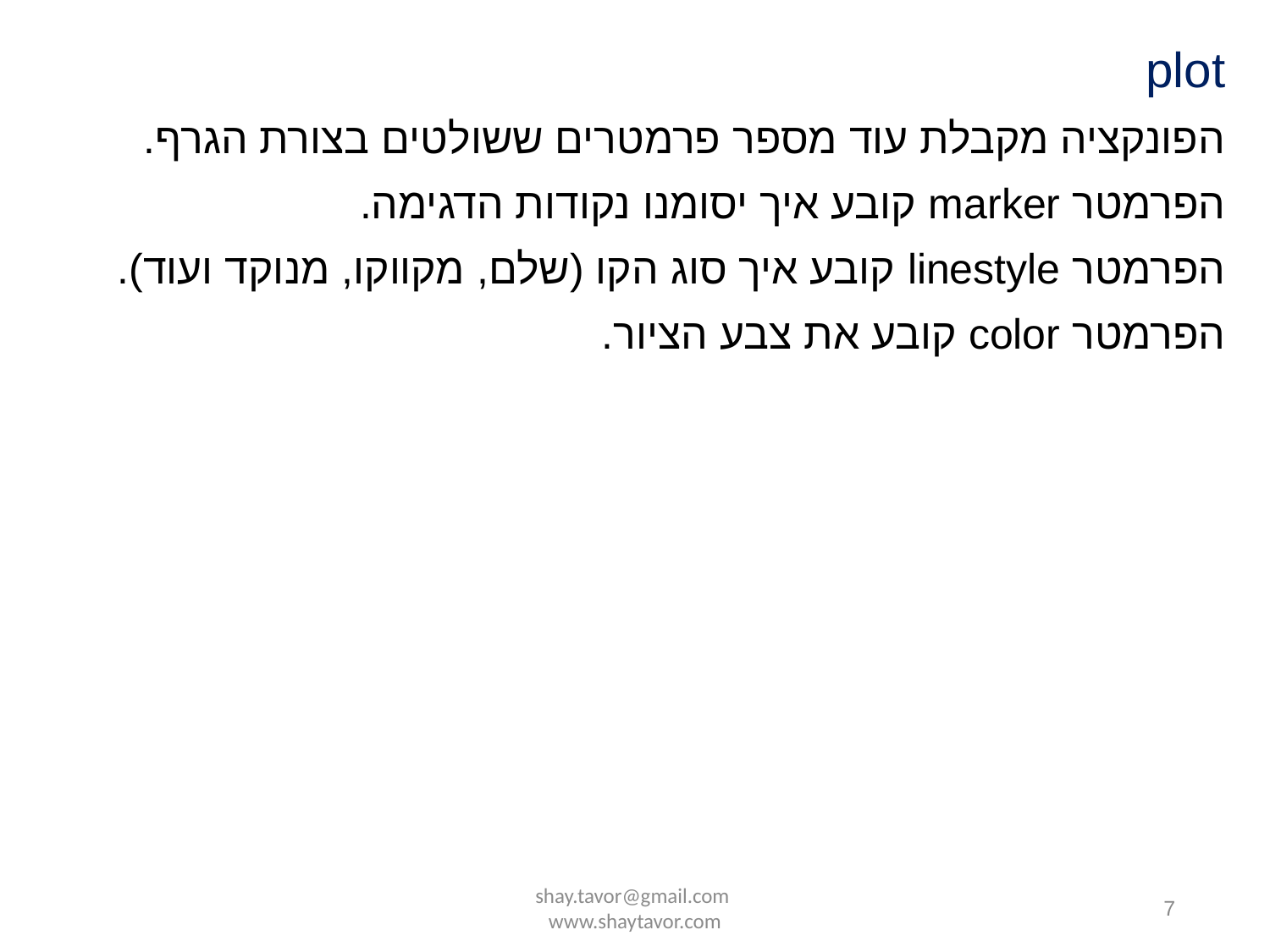

plot
הפונקציה מקבלת עוד מספר פרמטרים ששולטים בצורת הגרף.
הפרמטר marker קובע איך יסומנו נקודות הדגימה.
הפרמטר linestyle קובע איך סוג הקו (שלם, מקווקו, מנוקד ועוד).
הפרמטר color קובע את צבע הציור.
shay.tavor@gmail.com  www.shaytavor.com
7